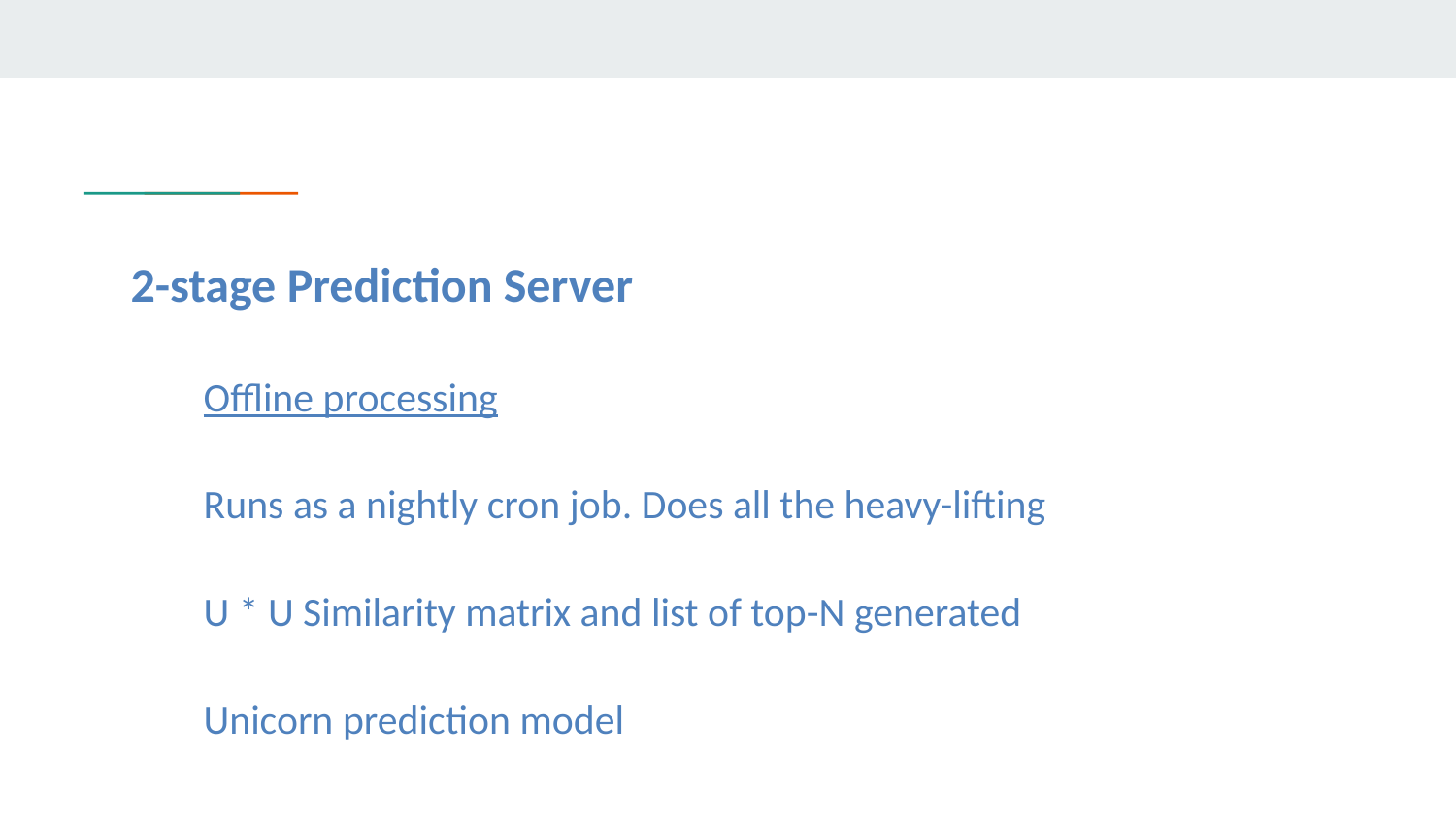

# 2-stage Prediction Server
Offline processing

Runs as a nightly cron job. Does all the heavy-lifting

U * U Similarity matrix and list of top-N generated

Unicorn prediction model